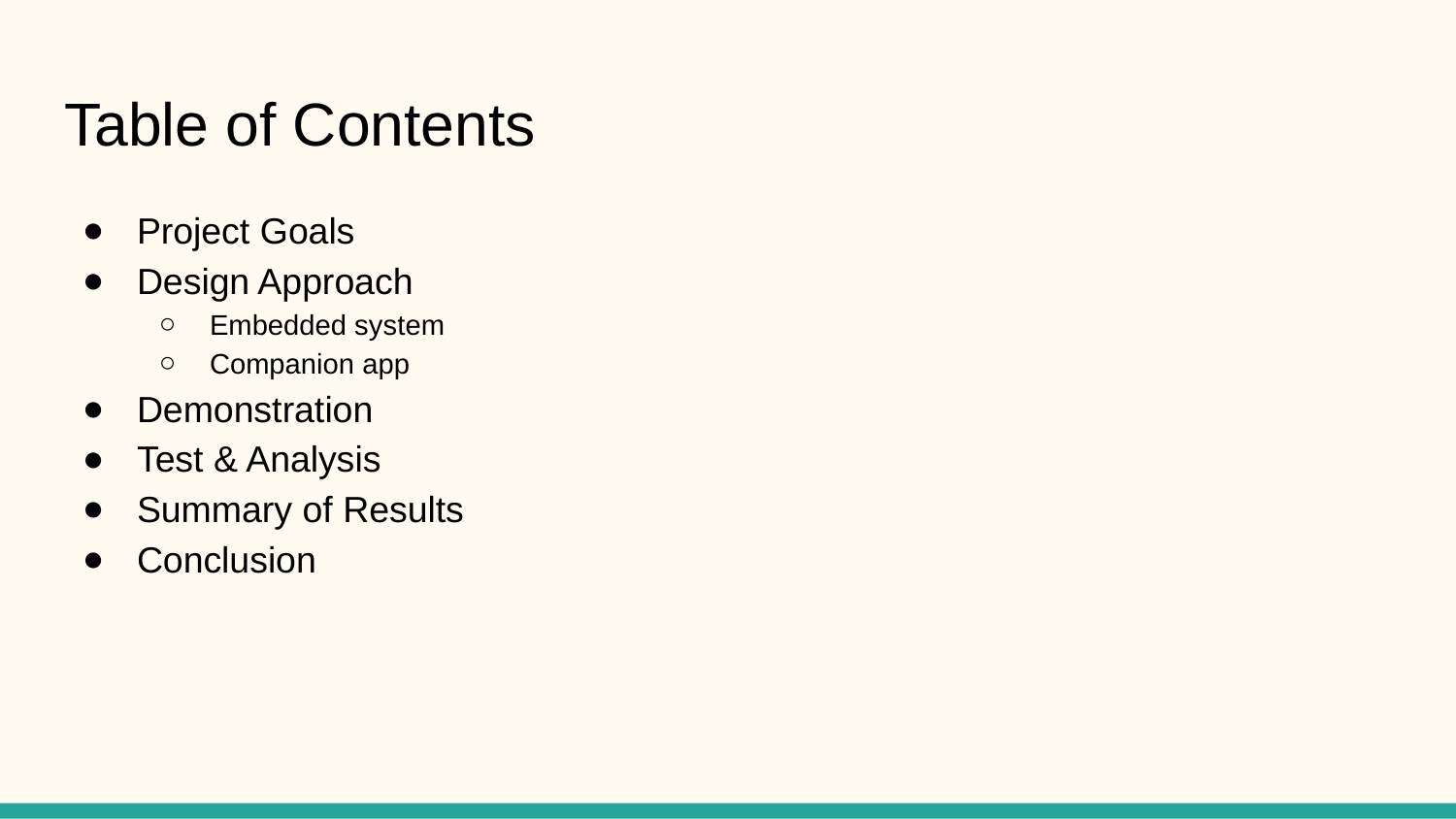

# Table of Contents
Project Goals
Design Approach
Embedded system
Companion app
Demonstration
Test & Analysis
Summary of Results
Conclusion